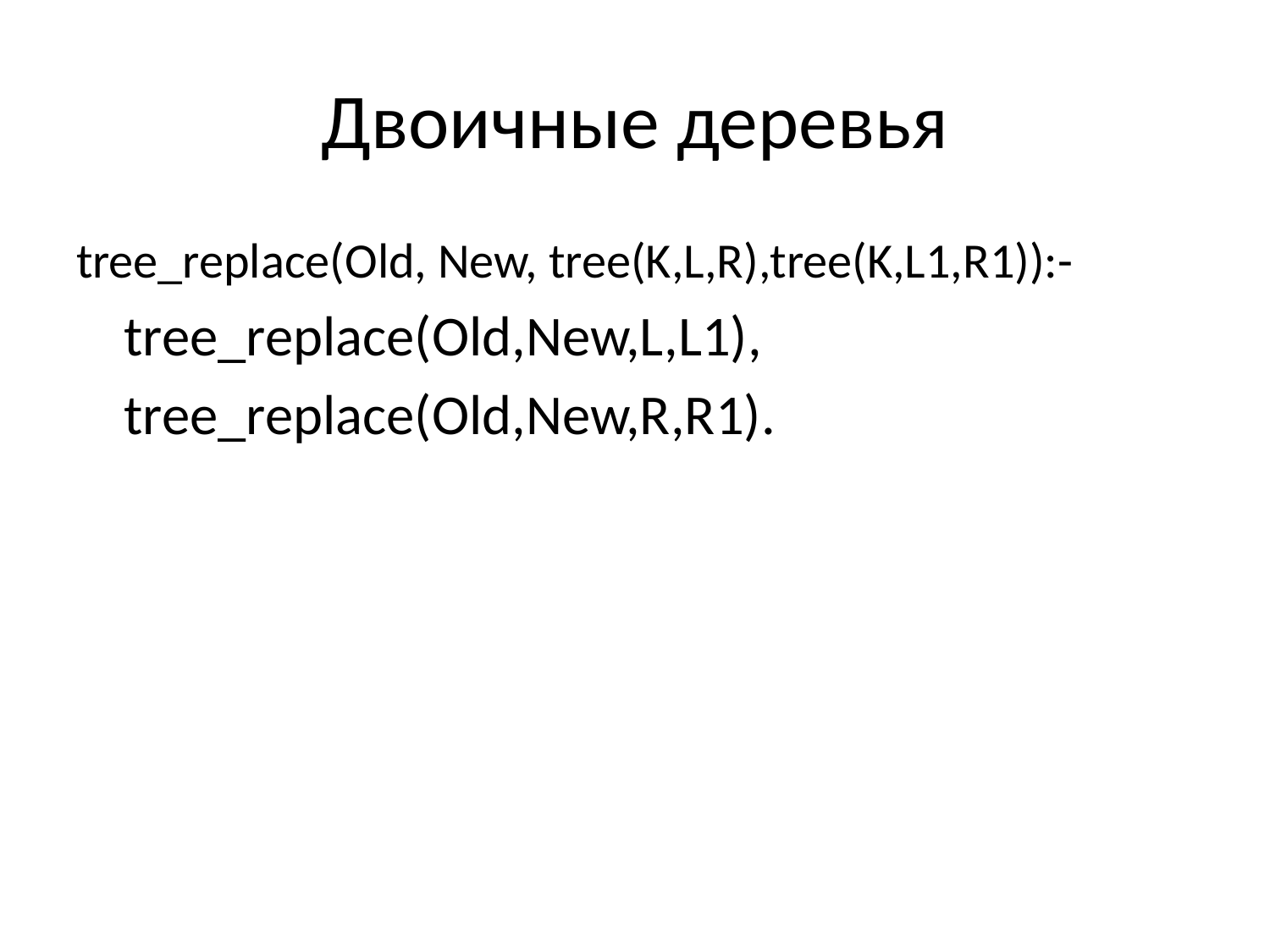

# Двоичные деревья
tree_replace(Old, New, tree(K,L,R),tree(K,L1,R1)):-
	tree_replace(Old,New,L,L1),
	tree_replace(Old,New,R,R1).